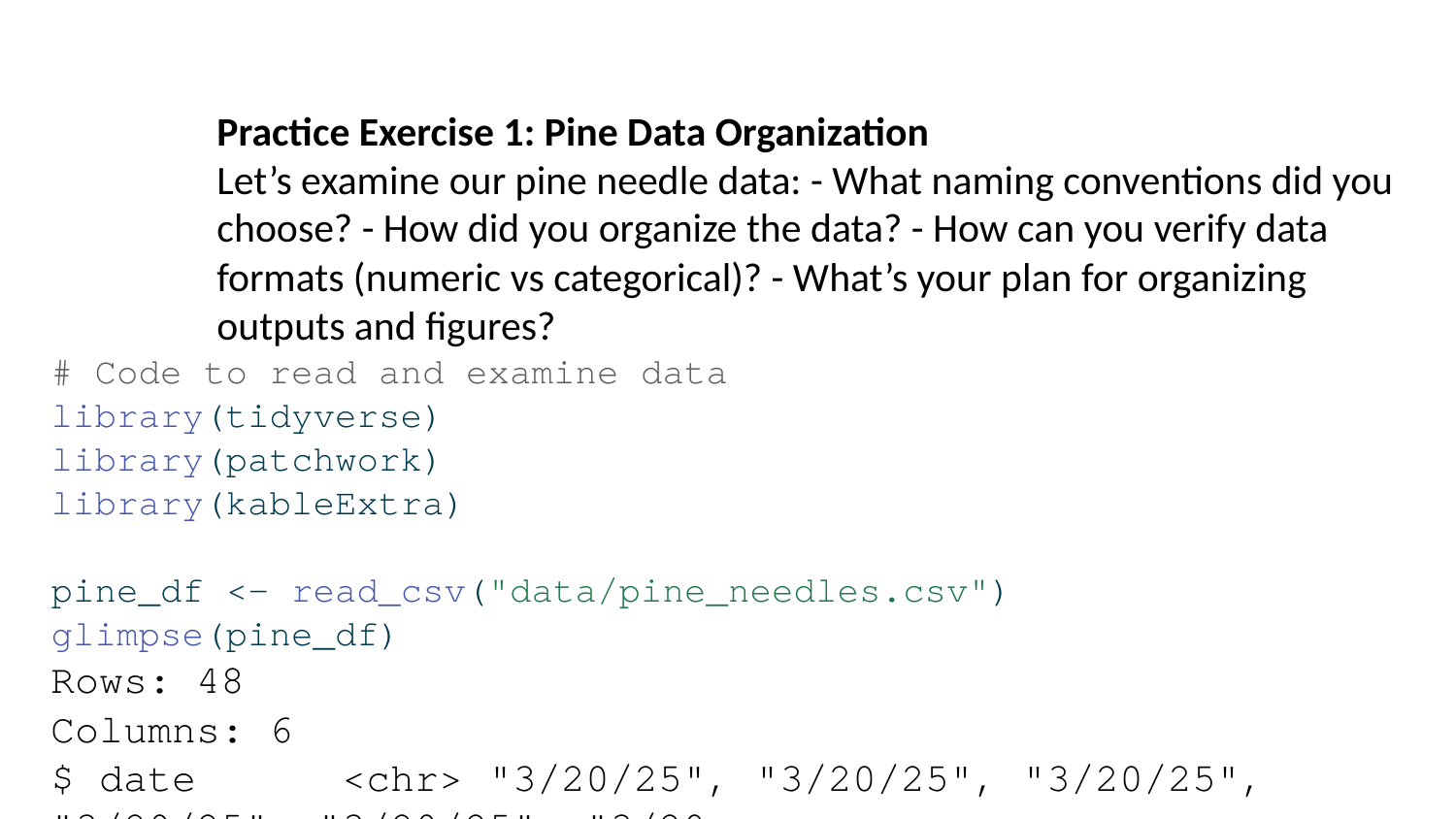

Practice Exercise 1: Pine Data Organization
Let’s examine our pine needle data: - What naming conventions did you choose? - How did you organize the data? - How can you verify data formats (numeric vs categorical)? - What’s your plan for organizing outputs and figures?
# Code to read and examine data library(tidyverse) library(patchwork) library(kableExtra) pine_df <- read_csv("data/pine_needles.csv") glimpse(pine_df)
Rows: 48
Columns: 6
$ date      <chr> "3/20/25", "3/20/25", "3/20/25", "3/20/25", "3/20/25", "3/20…
$ group     <chr> "cephalopods", "cephalopods", "cephalopods", "cephalopods", …
$ n_s       <chr> "n", "n", "n", "n", "n", "n", "s", "s", "s", "s", "s", "s", …
$ wind      <chr> "lee", "lee", "lee", "lee", "lee", "lee", "wind", "wind", "w…
$ tree_no   <dbl> 1, 1, 1, 1, 1, 1, 1, 1, 1, 1, 1, 1, 2, 2, 2, 2, 2, 2, 2, 2, …
$ length_mm <dbl> 20, 21, 23, 25, 21, 16, 15, 16, 14, 17, 13, 15, 19, 18, 20, …